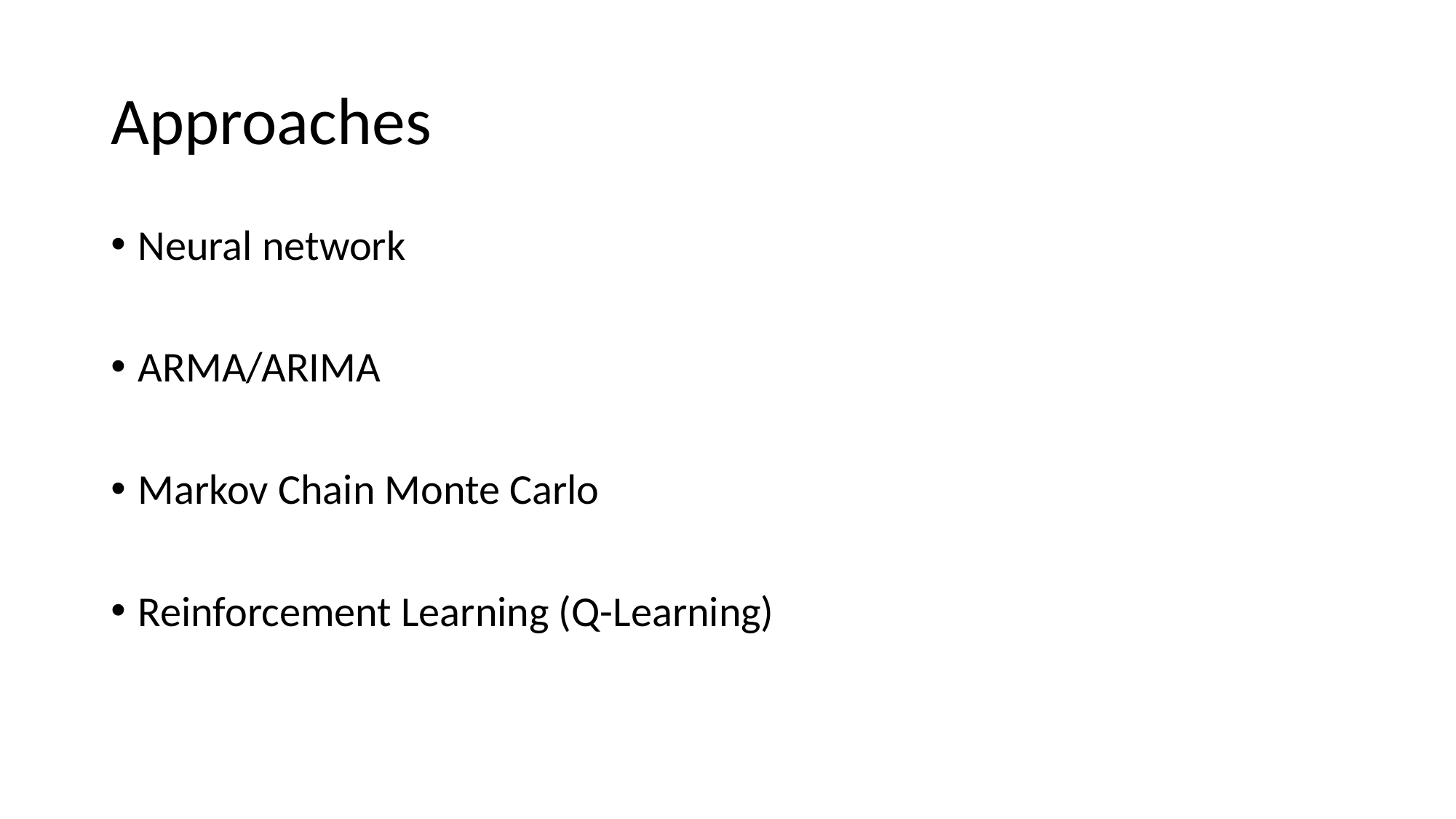

# Approaches
Neural network

ARMA/ARIMA

Markov Chain Monte Carlo

Reinforcement Learning (Q-Learning)